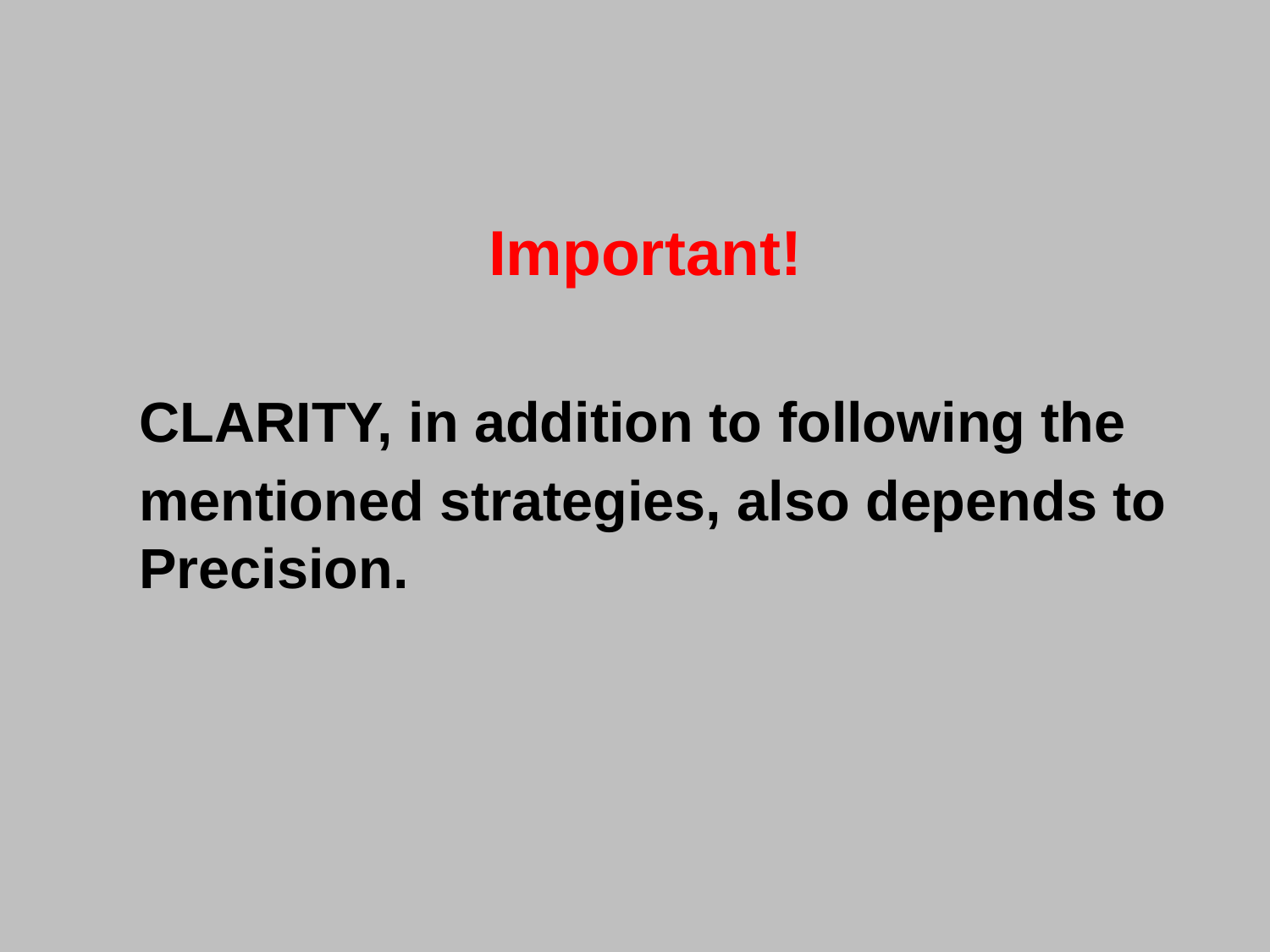

#
Important!

CLARITY, in addition to following the
mentioned strategies, also depends to Precision.